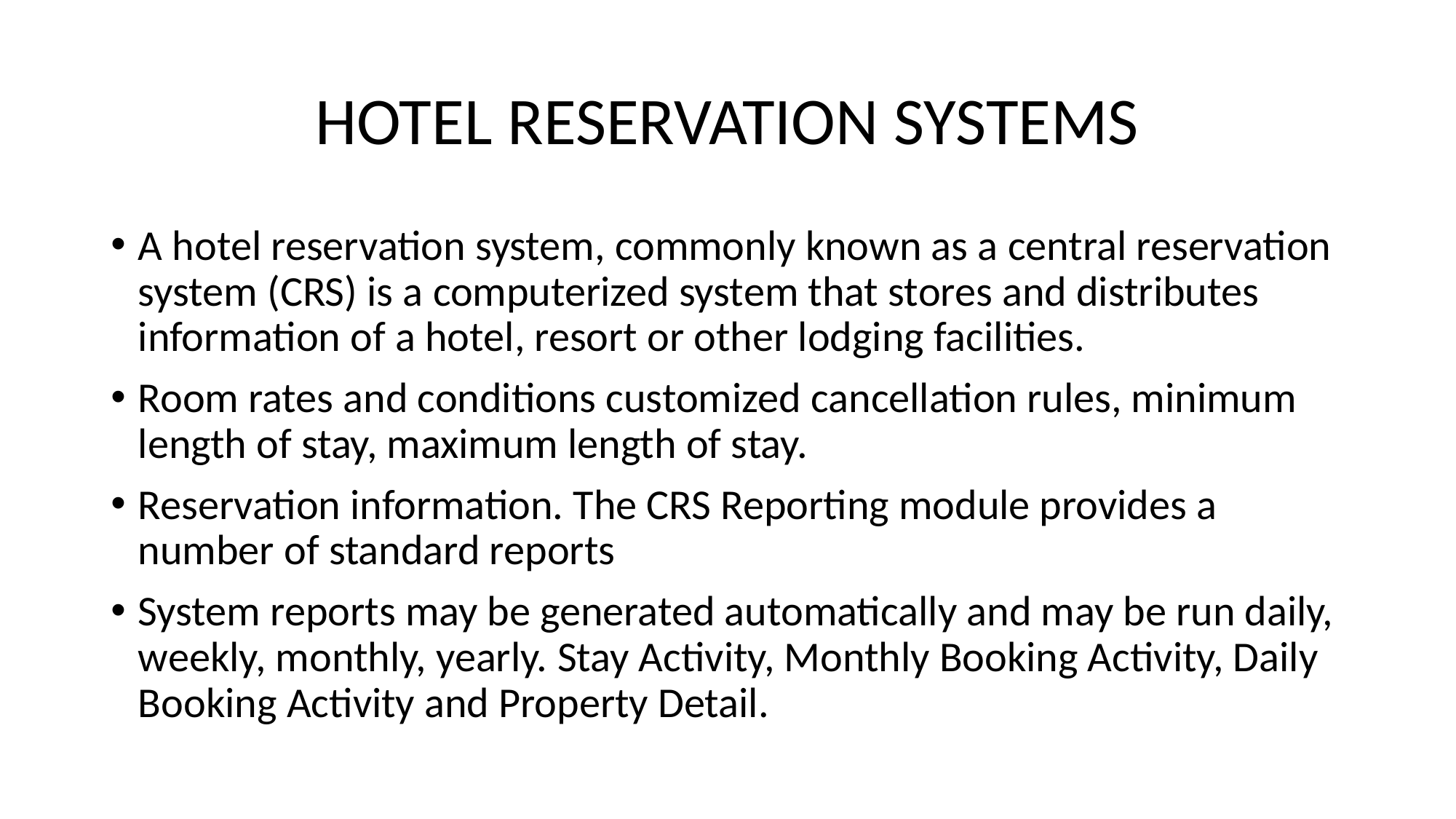

# HOTEL RESERVATION SYSTEMS
A hotel reservation system, commonly known as a central reservation system (CRS) is a computerized system that stores and distributes information of a hotel, resort or other lodging facilities.
Room rates and conditions customized cancellation rules, minimum length of stay, maximum length of stay.
Reservation information. The CRS Reporting module provides a number of standard reports
System reports may be generated automatically and may be run daily, weekly, monthly, yearly. Stay Activity, Monthly Booking Activity, Daily Booking Activity and Property Detail.